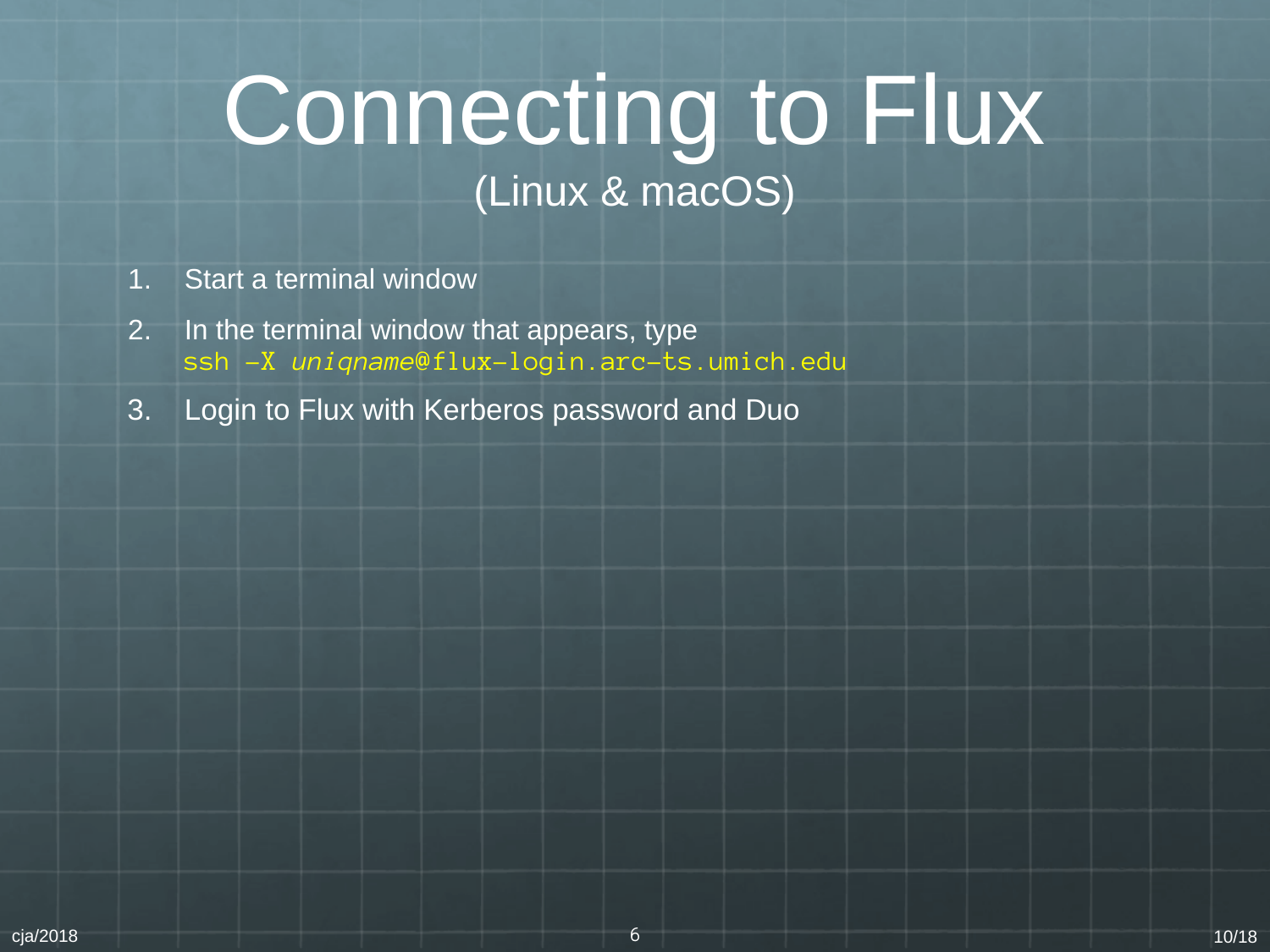

# Connecting to Flux (Linux & macOS)
Start a terminal window
In the terminal window that appears, type
ssh -X uniqname@flux-login.arc-ts.umich.edu
Login to Flux with Kerberos password and Duo
6